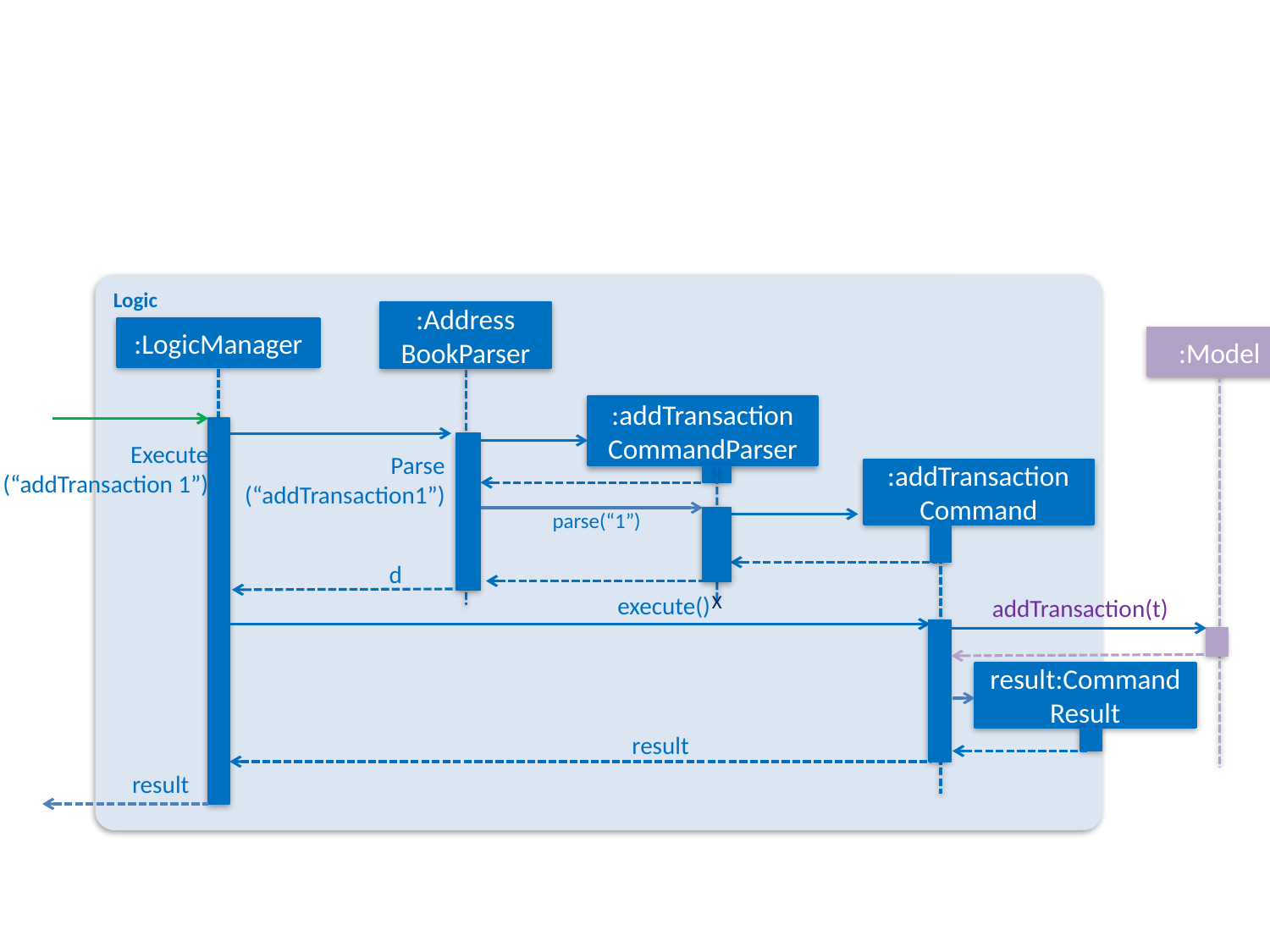

Logic
:Address
BookParser
:LogicManager
:Model
:addTransaction
CommandParser

Execute
(“addTransaction 1”)
Parse
(“addTransaction1”)
:addTransaction
Command

parse(“1”)

d
X
execute()
addTransaction(t)

result:Command Result

result
result